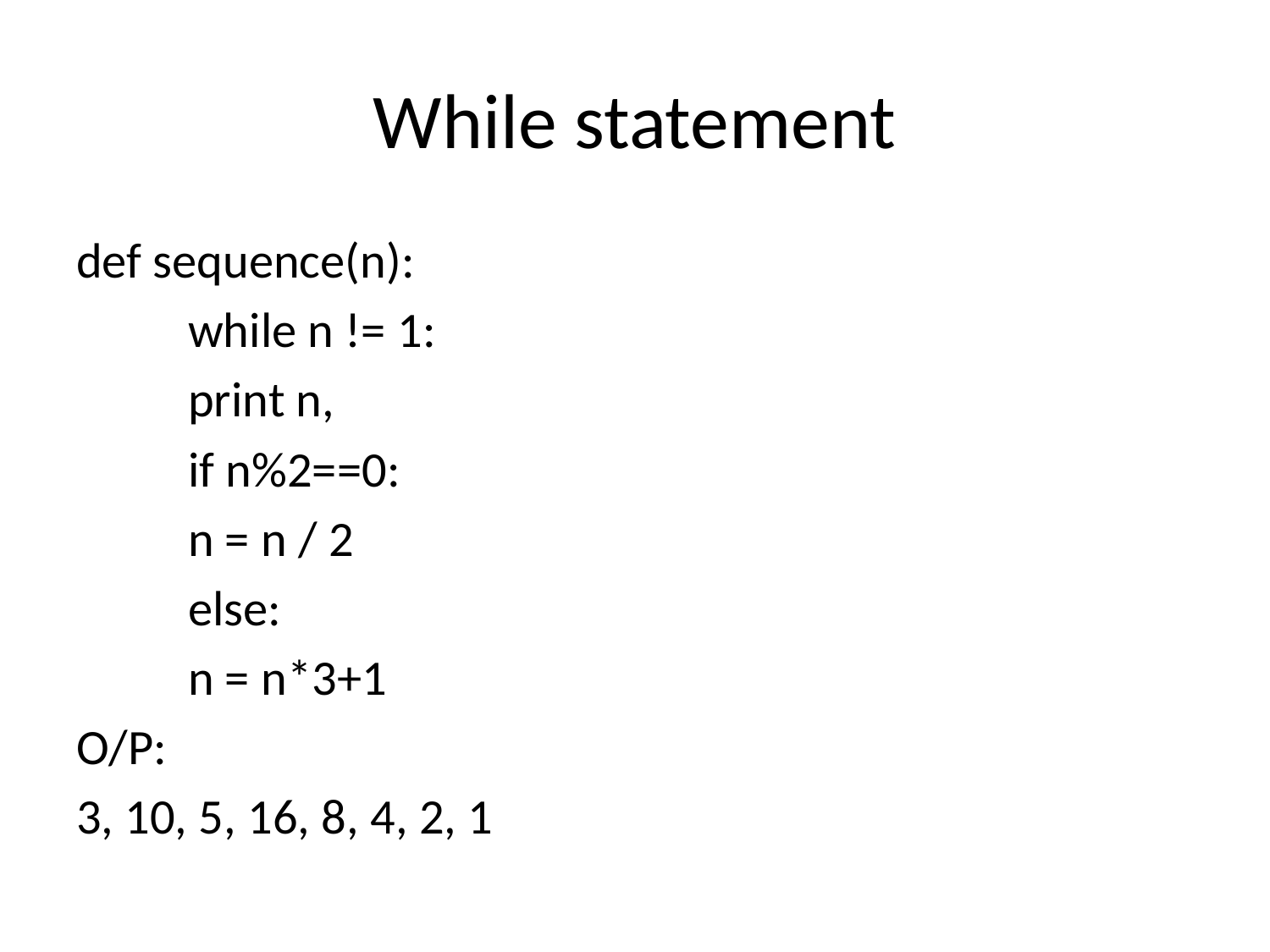

# While statement
def sequence(n):
	while n != 1:
		print n,
		if n%2==0:
			n = n / 2
		else:
			n = n*3+1
O/P:
3, 10, 5, 16, 8, 4, 2, 1